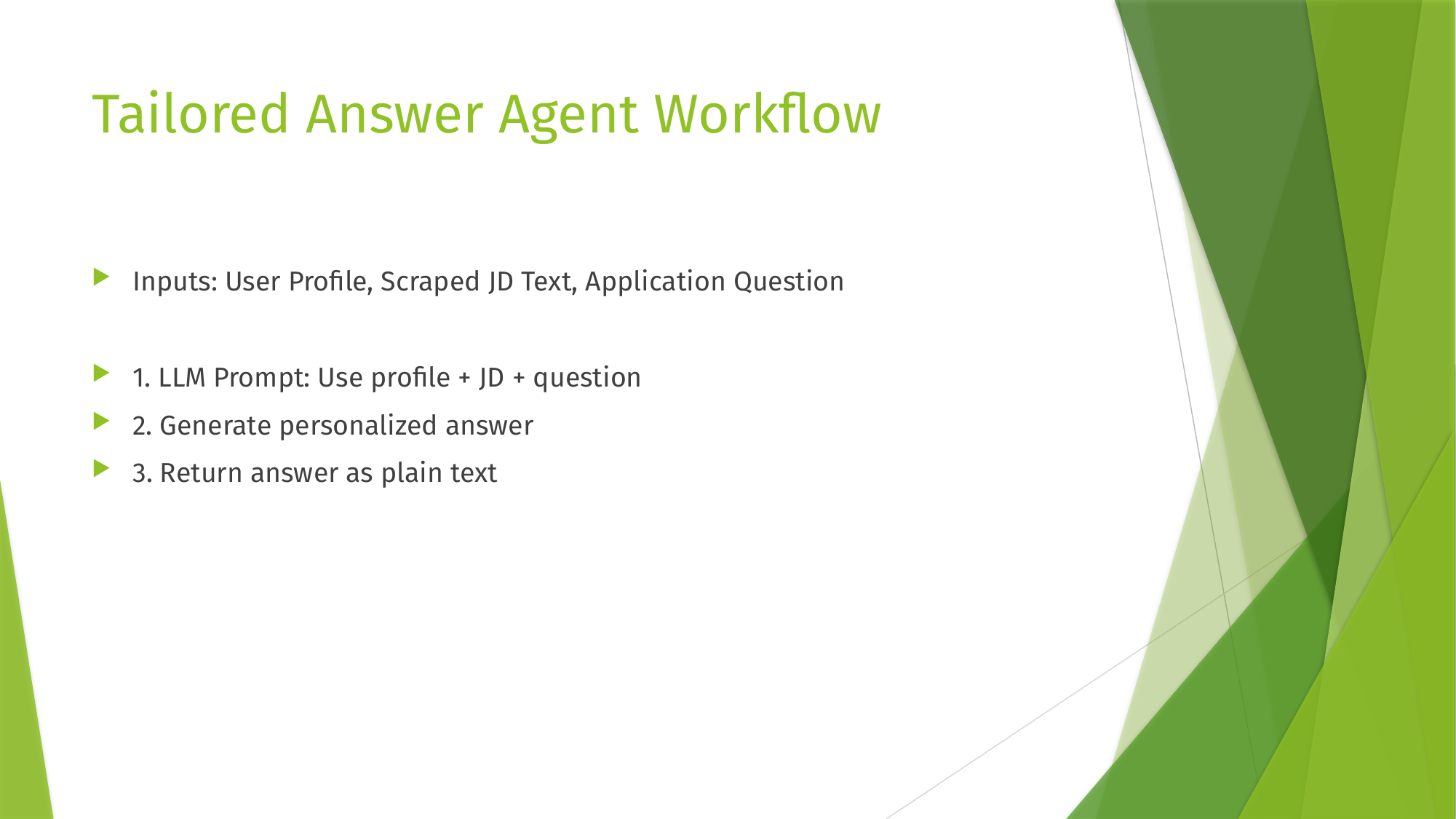

# Tailored Answer Agent Workflow
Inputs: User Profile, Scraped JD Text, Application Question

1. LLM Prompt: Use profile + JD + question
2. Generate personalized answer
3. Return answer as plain text